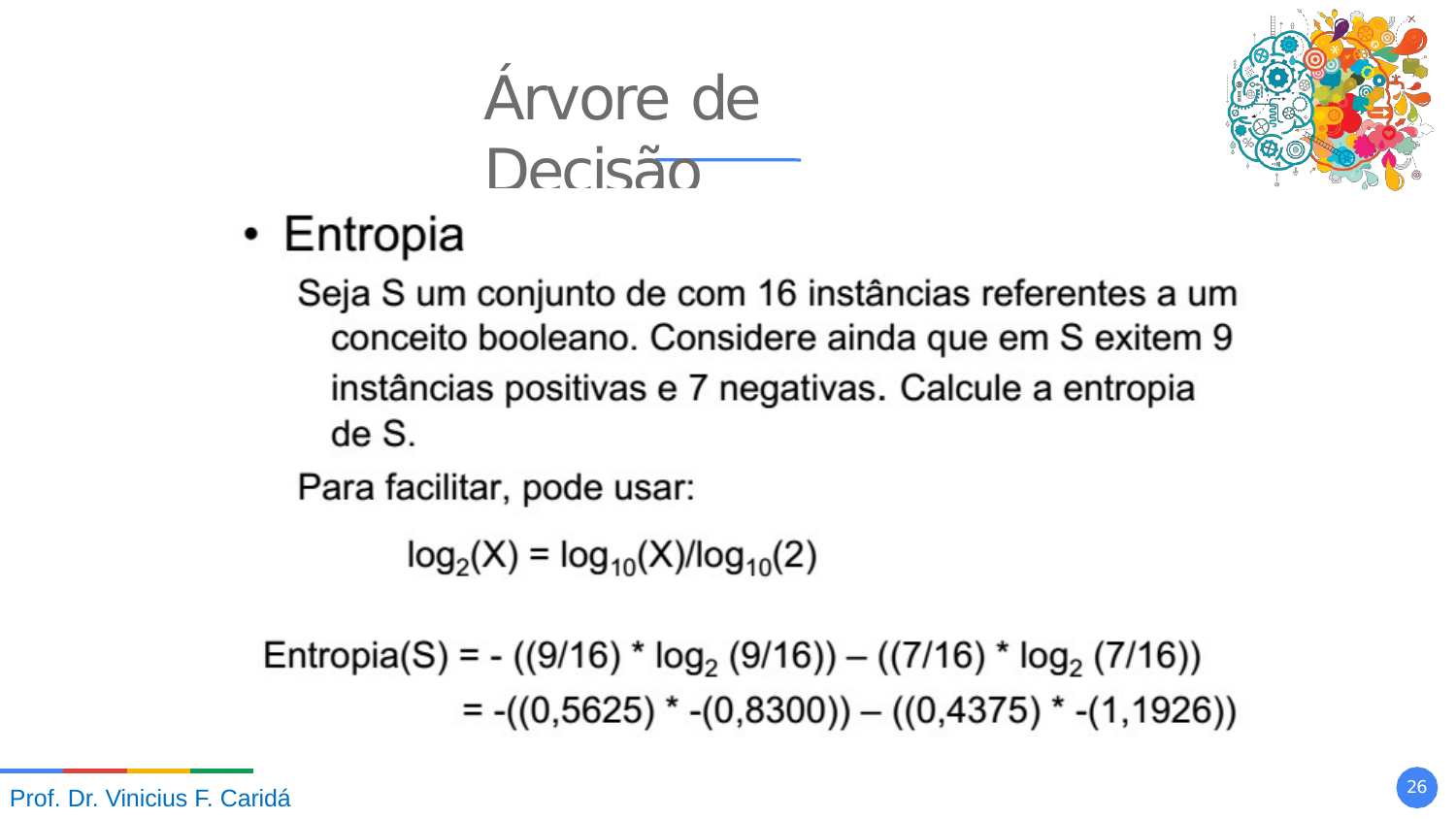

# Árvore de Decisão

26
Prof. Dr. Vinicius F. Caridá